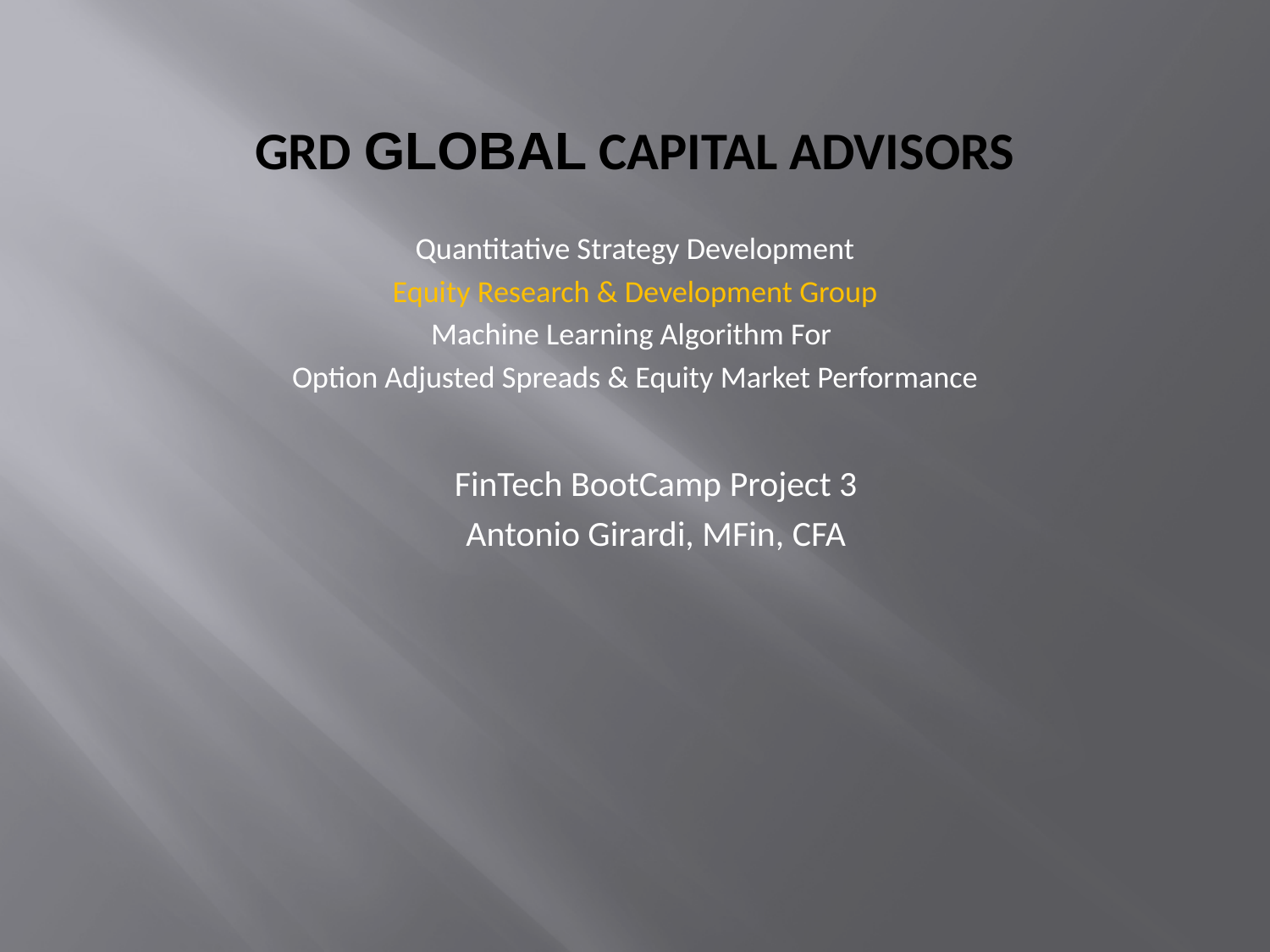

# GRD global Capital Advisors
Quantitative Strategy Development
Equity Research & Development Group
Machine Learning Algorithm For
Option Adjusted Spreads & Equity Market Performance

FinTech BootCamp Project 3
Antonio Girardi, MFin, CFA